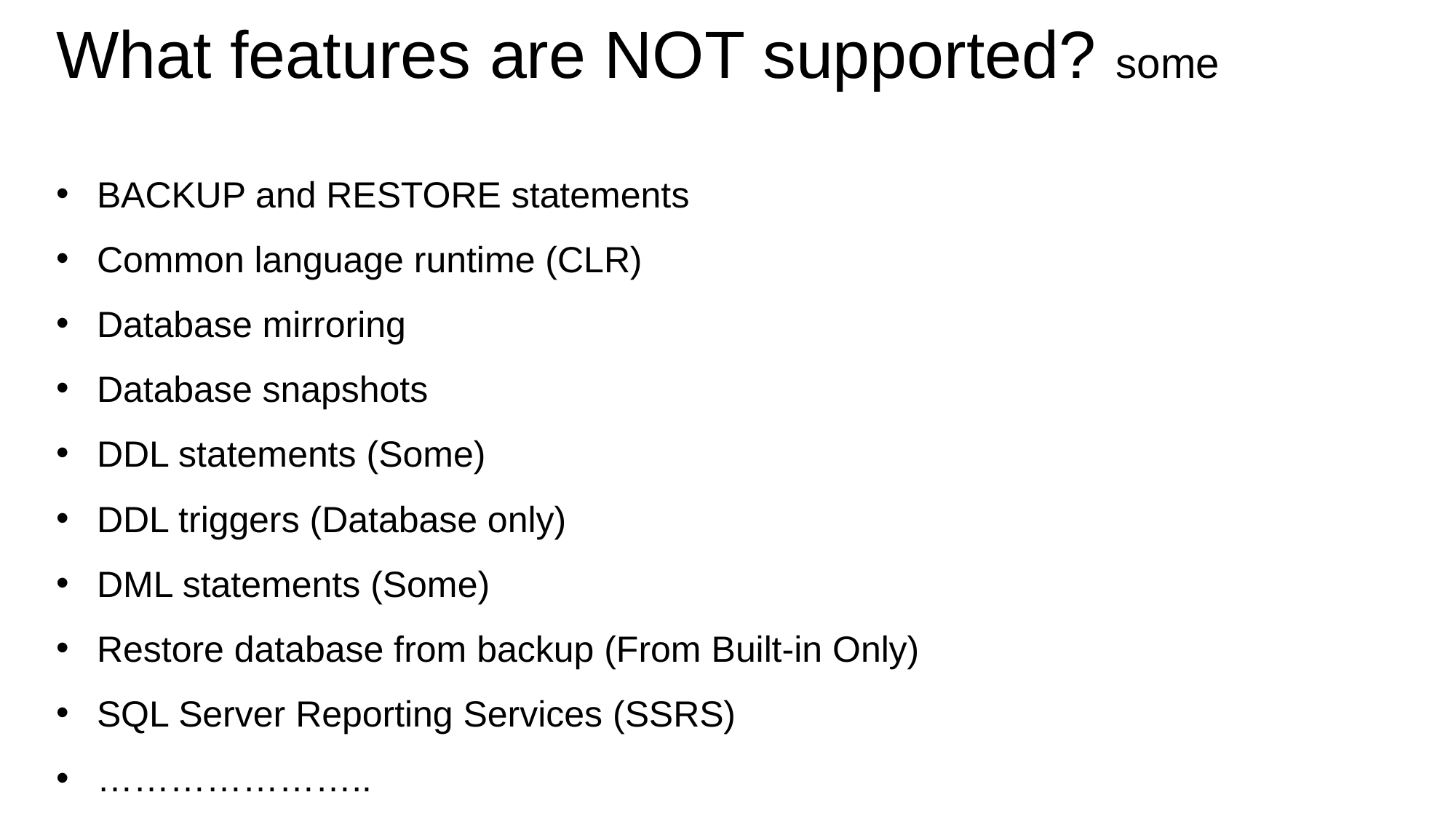

# What features are NOT supported? some
BACKUP and RESTORE statements
Common language runtime (CLR)
Database mirroring
Database snapshots
DDL statements (Some)
DDL triggers (Database only)
DML statements (Some)
Restore database from backup (From Built-in Only)
SQL Server Reporting Services (SSRS)
…………………..